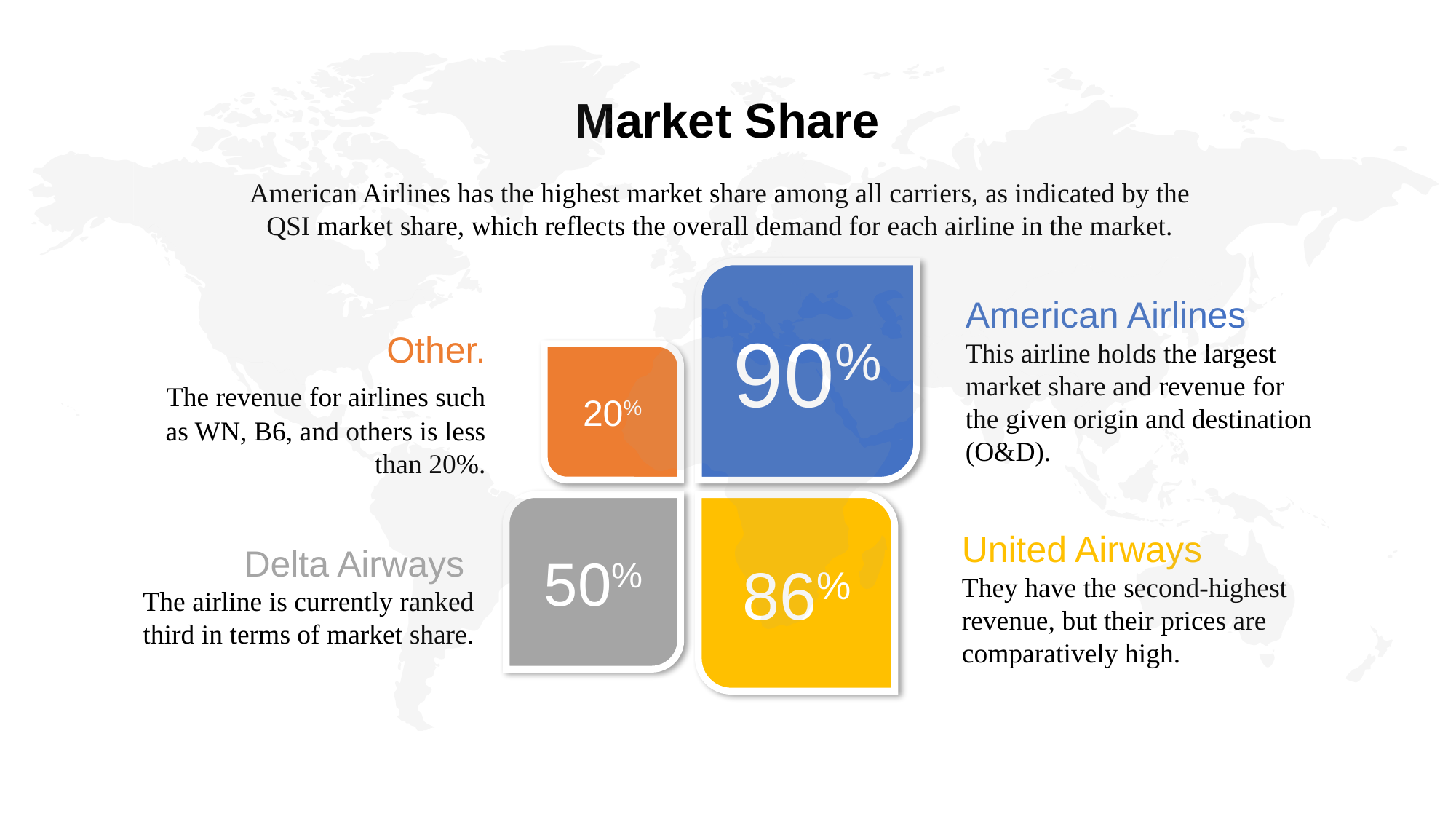

Market Share
American Airlines has the highest market share among all carriers, as indicated by the QSI market share, which reflects the overall demand for each airline in the market.
90%
American Airlines
This airline holds the largest market share and revenue for the given origin and destination (O&D).
Other.
 The revenue for airlines such as WN, B6, and others is less than 20%.
20%
50%
86%
United Airways
They have the second-highest revenue, but their prices are comparatively high.
Delta Airways
The airline is currently ranked third in terms of market share.